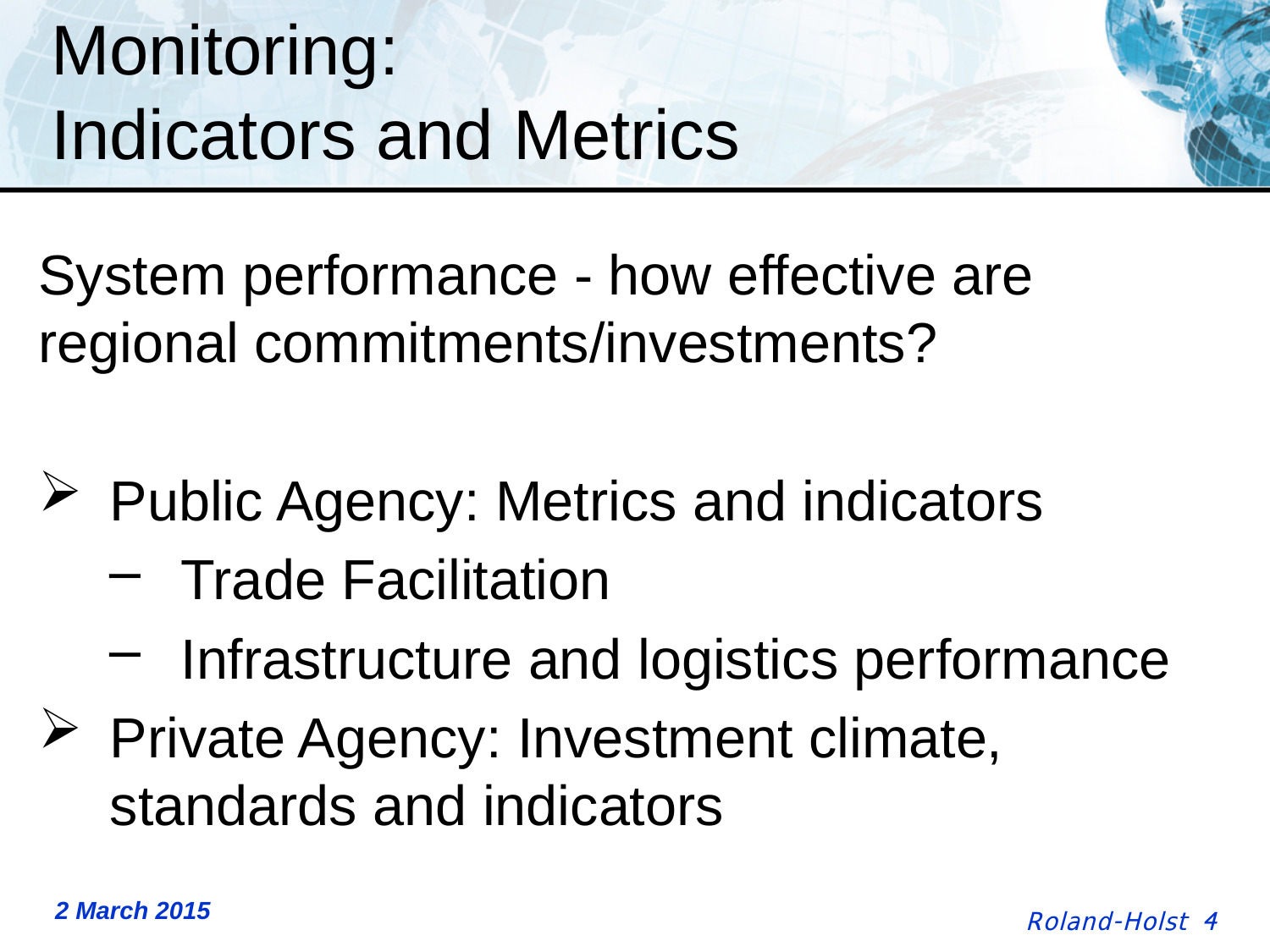

# Monitoring: Indicators and Metrics
System performance - how effective are regional commitments/investments?

Public Agency: Metrics and indicators
Trade Facilitation
Infrastructure and logistics performance
Private Agency: Investment climate, standards and indicators

2 March 2015